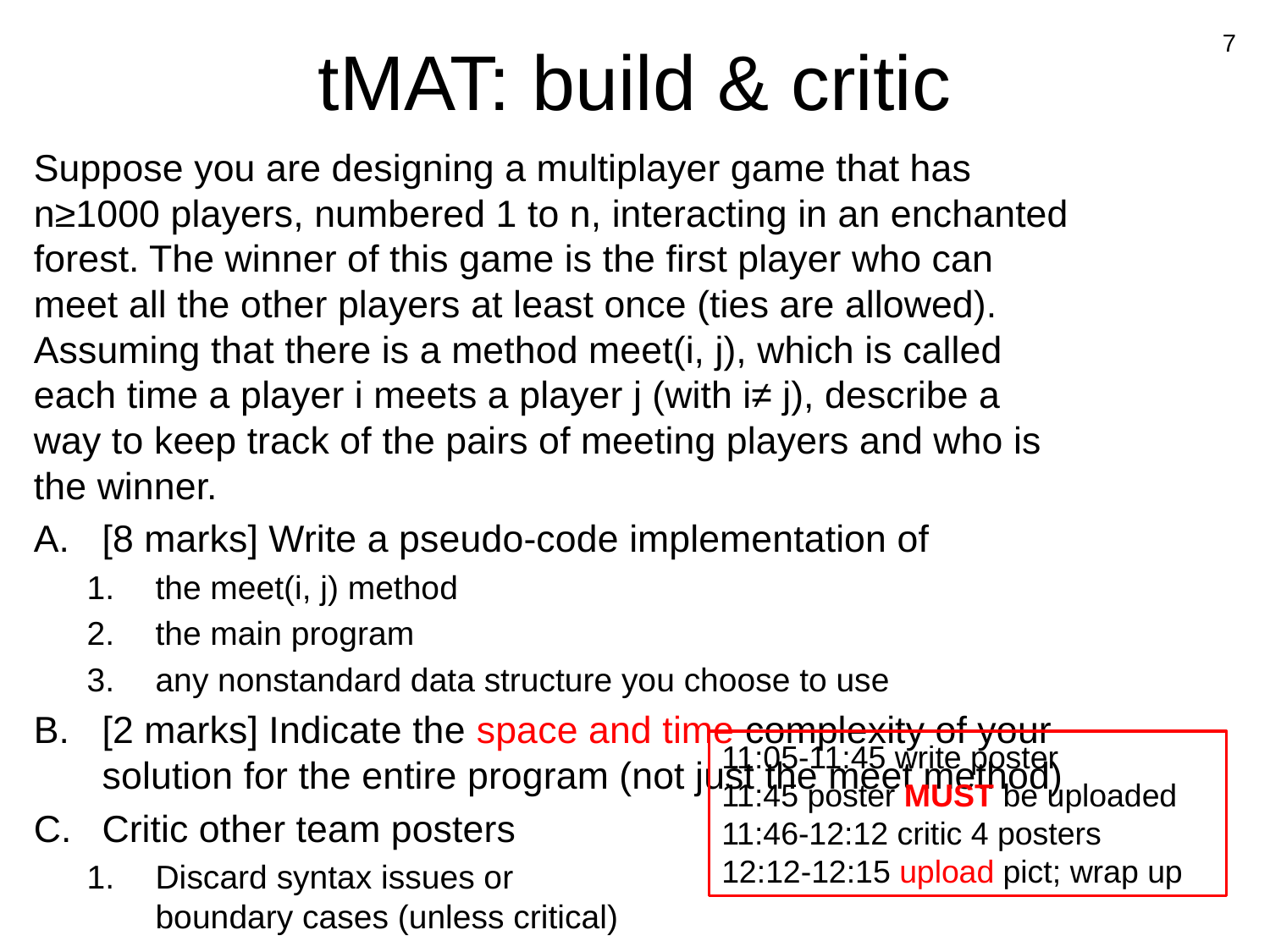

# tMAT: build & critic
7
Suppose you are designing a multiplayer game that has n≥1000 players, numbered 1 to n, interacting in an enchanted forest. The winner of this game is the ﬁrst player who can meet all the other players at least once (ties are allowed). Assuming that there is a method meet(i, j), which is called each time a player i meets a player j (with i≠ j), describe a way to keep track of the pairs of meeting players and who is the winner.
[8 marks] Write a pseudo-code implementation of
the meet(i, j) method
the main program
any nonstandard data structure you choose to use
[2 marks] Indicate the space and time complexity of your solution for the entire program (not just the meet method)
Critic other team posters
Discard syntax issues or
boundary cases (unless critical)
11:05-11:45 write poster
11:45 poster MUST be uploaded
11:46-12:12 critic 4 posters
12:12-12:15 upload pict; wrap up